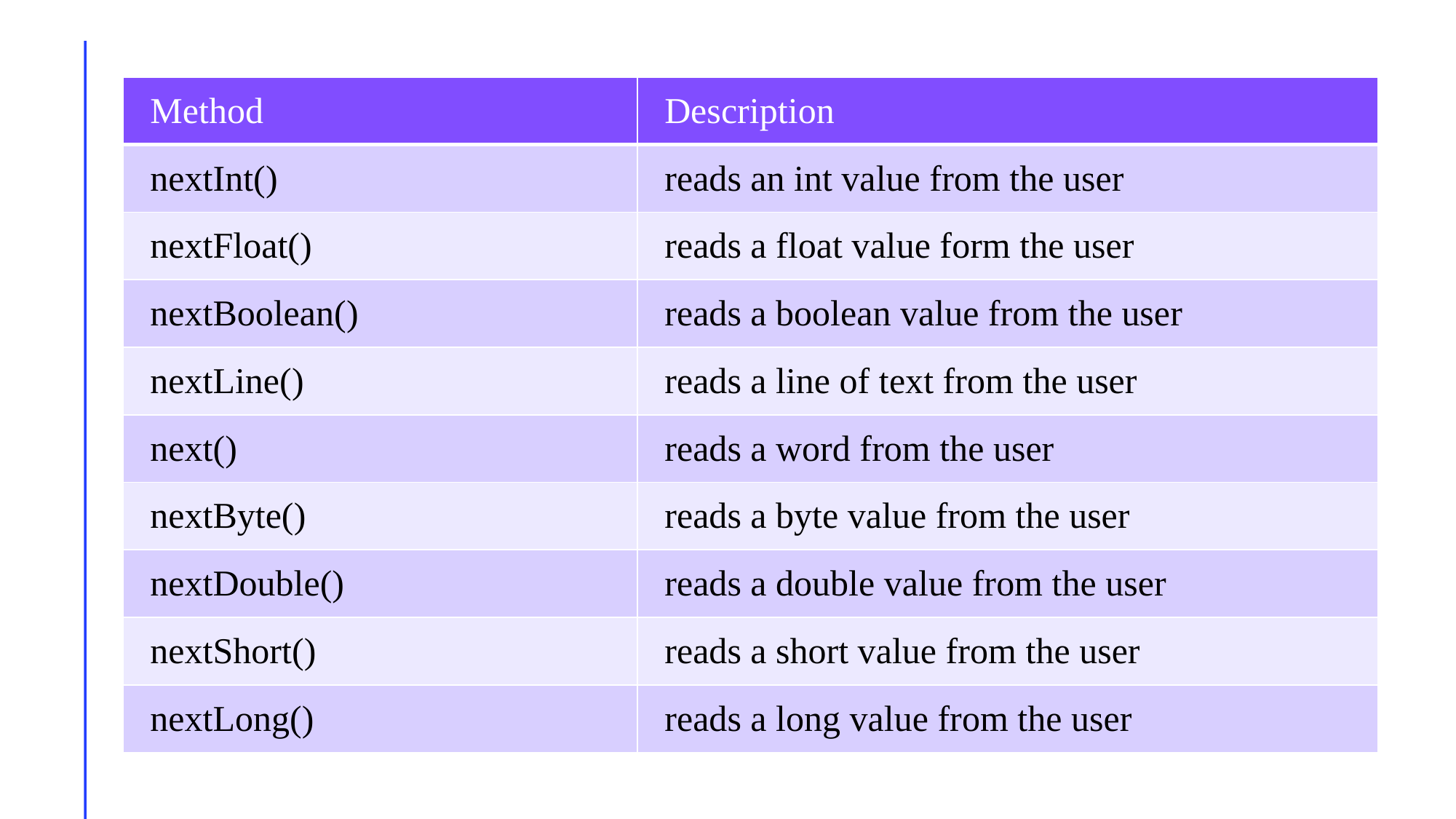

| Method | Description |
| --- | --- |
| nextInt() | reads an int value from the user |
| nextFloat() | reads a float value form the user |
| nextBoolean() | reads a boolean value from the user |
| nextLine() | reads a line of text from the user |
| next() | reads a word from the user |
| nextByte() | reads a byte value from the user |
| nextDouble() | reads a double value from the user |
| nextShort() | reads a short value from the user |
| nextLong() | reads a long value from the user |